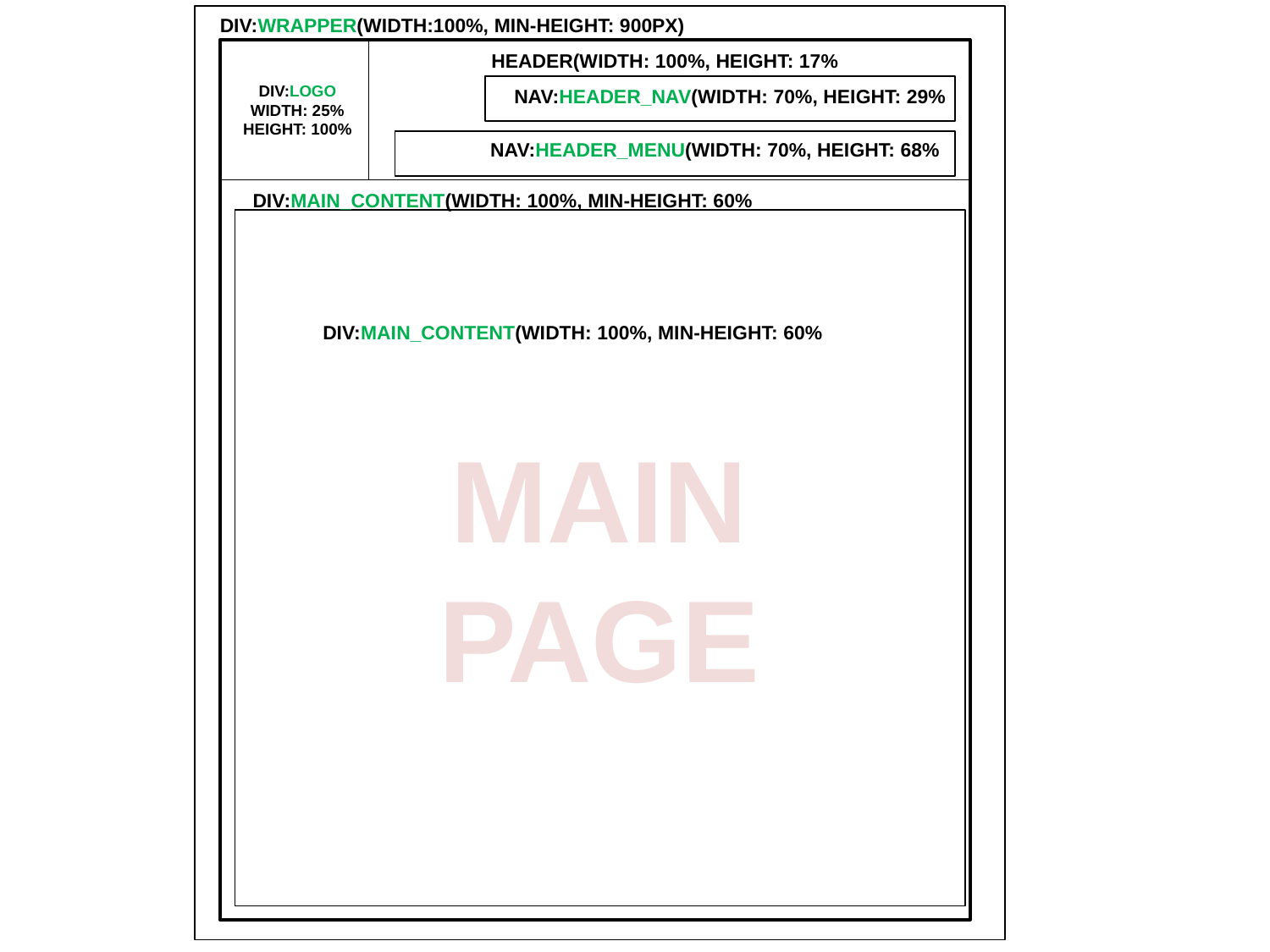

DIV:WRAPPER(WIDTH:100%, MIN-HEIGHT: 900PX)

HEADER(WIDTH: 100%, HEIGHT: 17%

NAV:HEADER_NAV(WIDTH: 70%, HEIGHT: 29%
DIV:LOGO
WIDTH: 25%
HEIGHT: 100%
NAV:HEADER_MENU(WIDTH: 70%, HEIGHT: 68%

DIV:MAIN_CONTENT(WIDTH: 100%, MIN-HEIGHT: 60%

DIV:MAIN_CONTENT(WIDTH: 100%, MIN-HEIGHT: 60%
MAIN PAGE